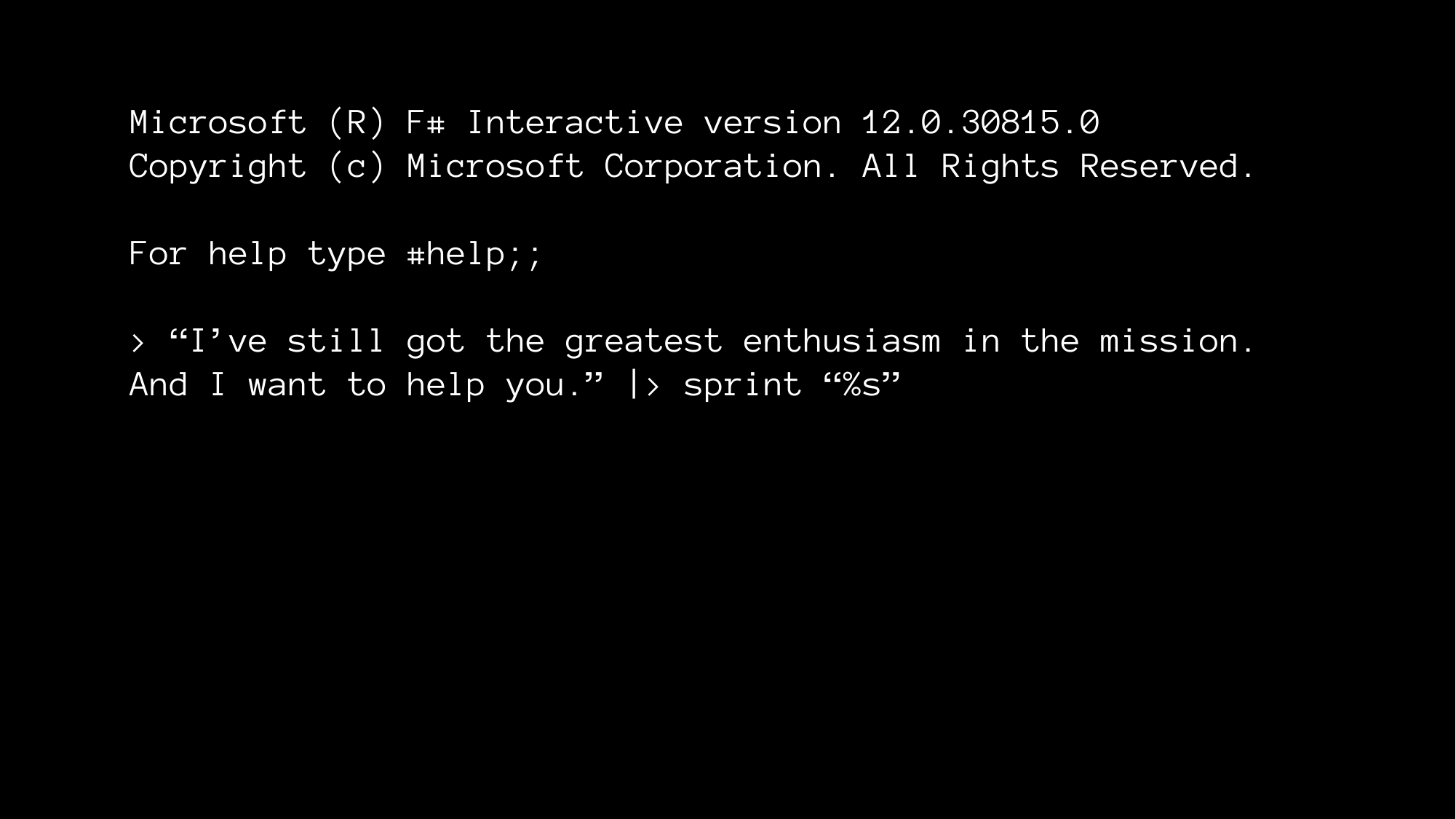

Microsoft (R) F# Interactive version 12.0.30815.0
Copyright (c) Microsoft Corporation. All Rights Reserved.

For help type #help;;

> “I’ve still got the greatest enthusiasm in the mission.
And I want to help you.” |> sprint “%s”